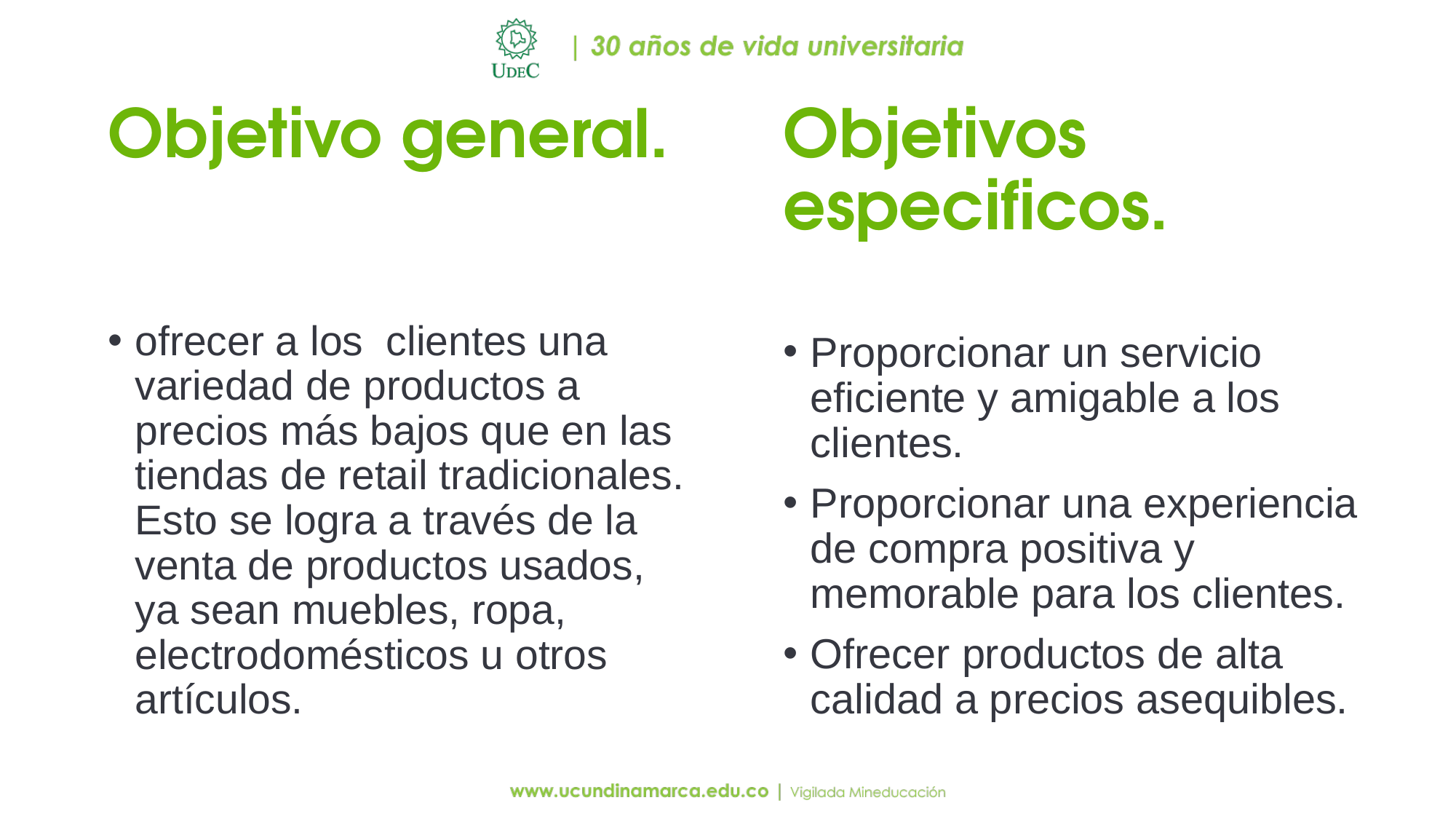

# Objetivo general.
Objetivos especificos.
ofrecer a los  clientes una variedad de productos a precios más bajos que en las tiendas de retail tradicionales. Esto se logra a través de la venta de productos usados, ya sean muebles, ropa, electrodomésticos u otros artículos.
Proporcionar un servicio eficiente y amigable a los clientes.
Proporcionar una experiencia de compra positiva y memorable para los clientes.
Ofrecer productos de alta calidad a precios asequibles.